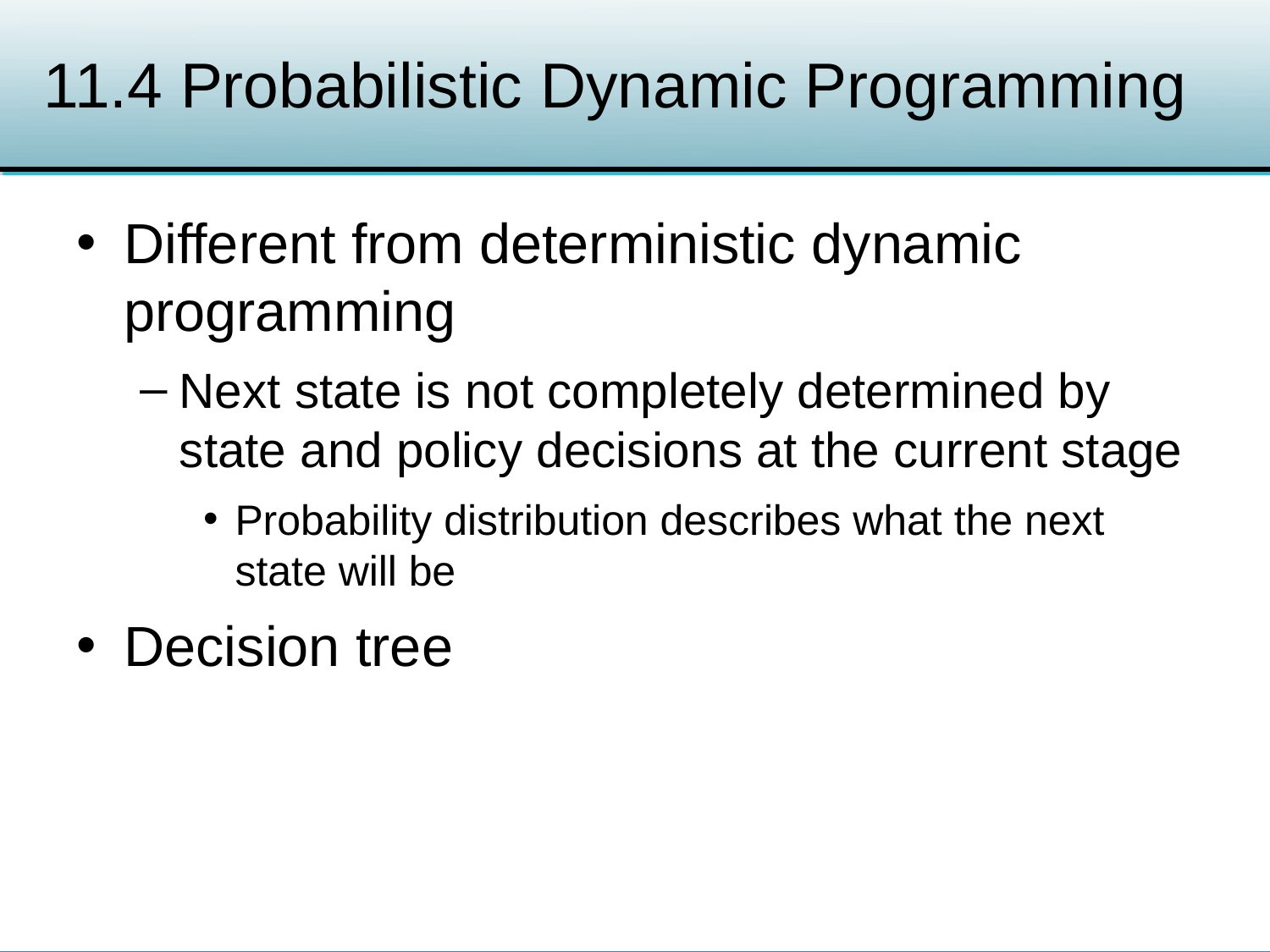

# 11.4 Probabilistic Dynamic Programming
Different from deterministic dynamic programming
Next state is not completely determined by state and policy decisions at the current stage
Probability distribution describes what the next state will be
Decision tree